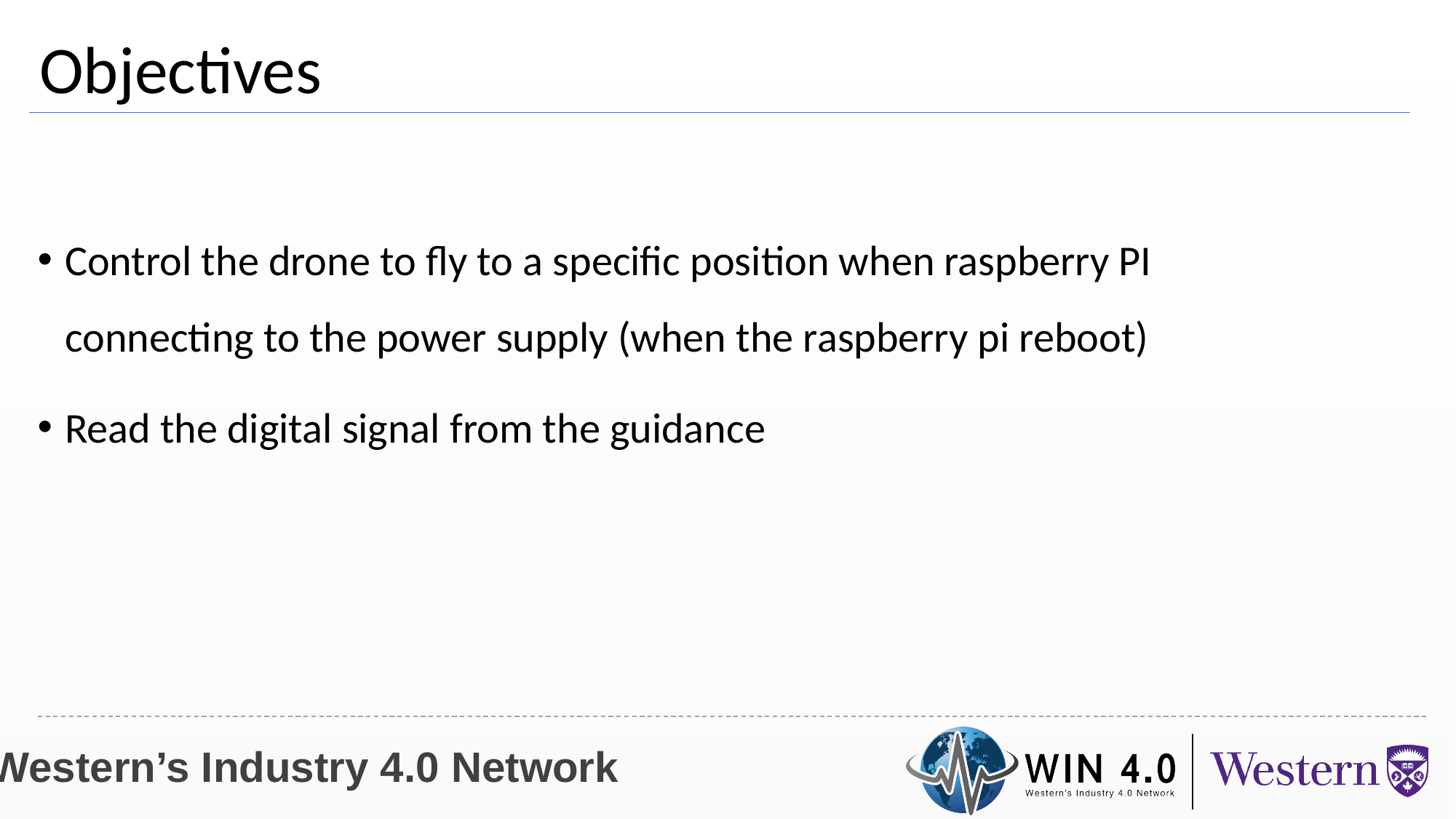

Objectives

Control the drone to fly to a specific position when raspberry PI connecting to the power supply (when the raspberry pi reboot)
Read the digital signal from the guidance